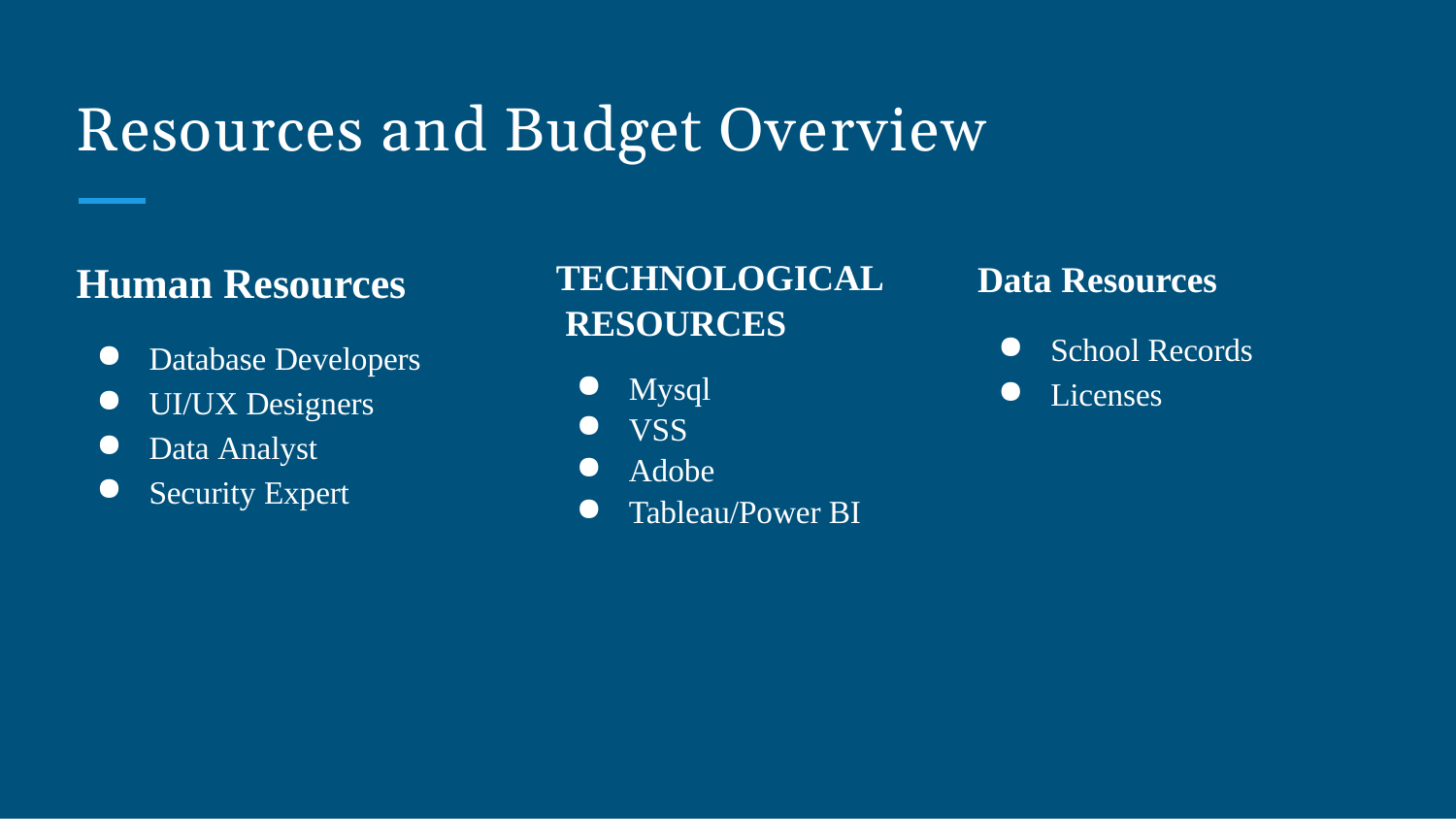

# Resources and Budget Overview
TECHNOLOGICAL  RESOURCES
Data Resources
Human Resources
School Records
Licenses
Database Developers
UI/UX Designers
Data Analyst
Security Expert
Mysql
VSS
Adobe
Tableau/Power BI